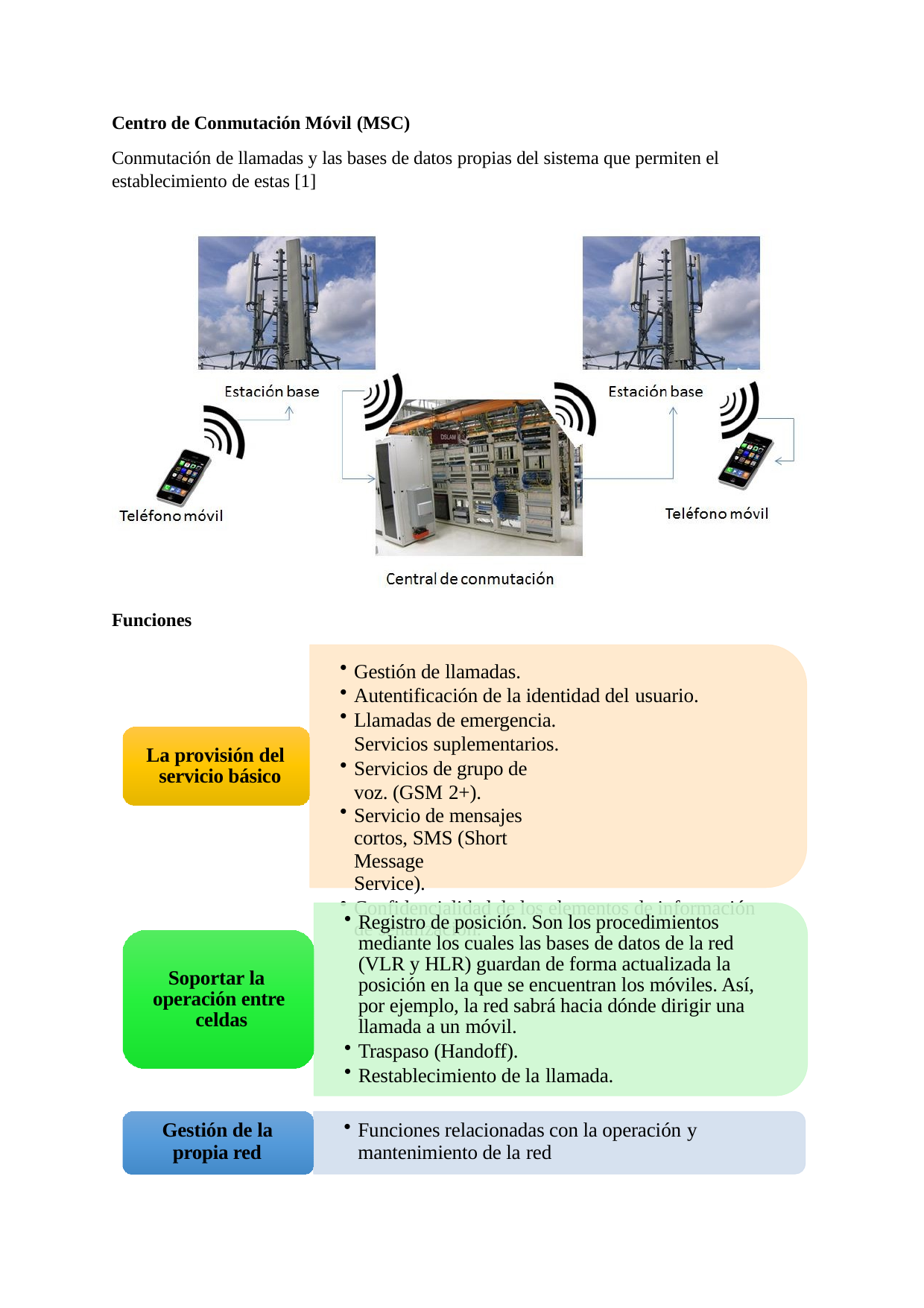

Centro de Conmutación Móvil (MSC)
Conmutación de llamadas y las bases de datos propias del sistema que permiten el  establecimiento de estas [1]

Funciones

Gestión de llamadas.
Autentificación de la identidad del usuario.
Llamadas de emergencia.  Servicios suplementarios.
Servicios de grupo de voz. (GSM 2+).
Servicio de mensajes cortos, SMS (Short Message
Service).
Confidencialidad de los elementos de información  de señalización.

La provisión del  servicio básico

Registro de posición. Son los procedimientos  mediante los cuales las bases de datos de la red  (VLR y HLR) guardan de forma actualizada la  posición en la que se encuentran los móviles. Así,  por ejemplo, la red sabrá hacia dónde dirigir una  llamada a un móvil.
Traspaso (Handoff).
Restablecimiento de la llamada.

Soportar la  operación entre  celdas

Gestión de la
propia red
Funciones relacionadas con la operación y
mantenimiento de la red